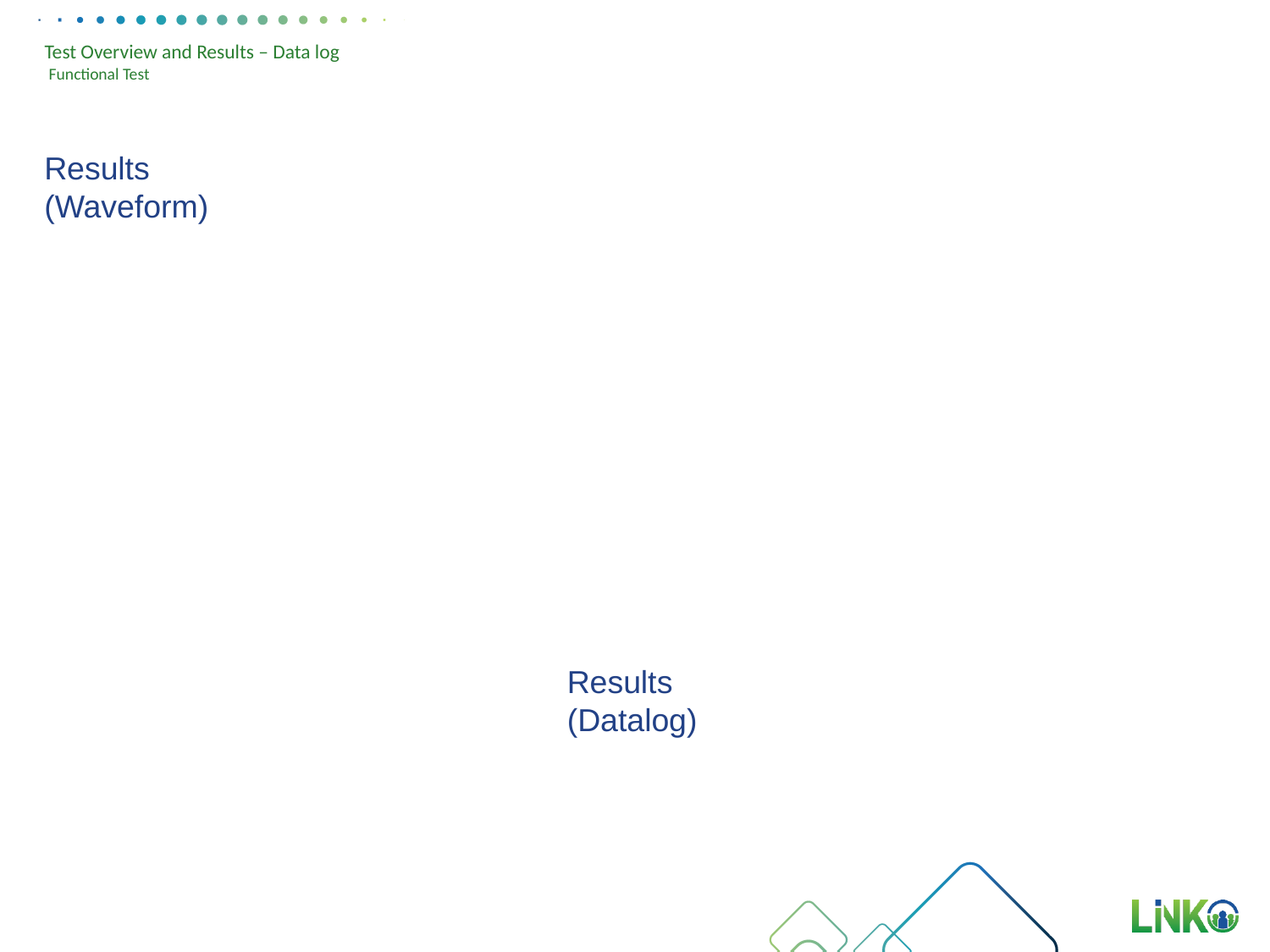

# Test Overview and Results – Data log Functional Test
Results
(Waveform)
Results
(Datalog)